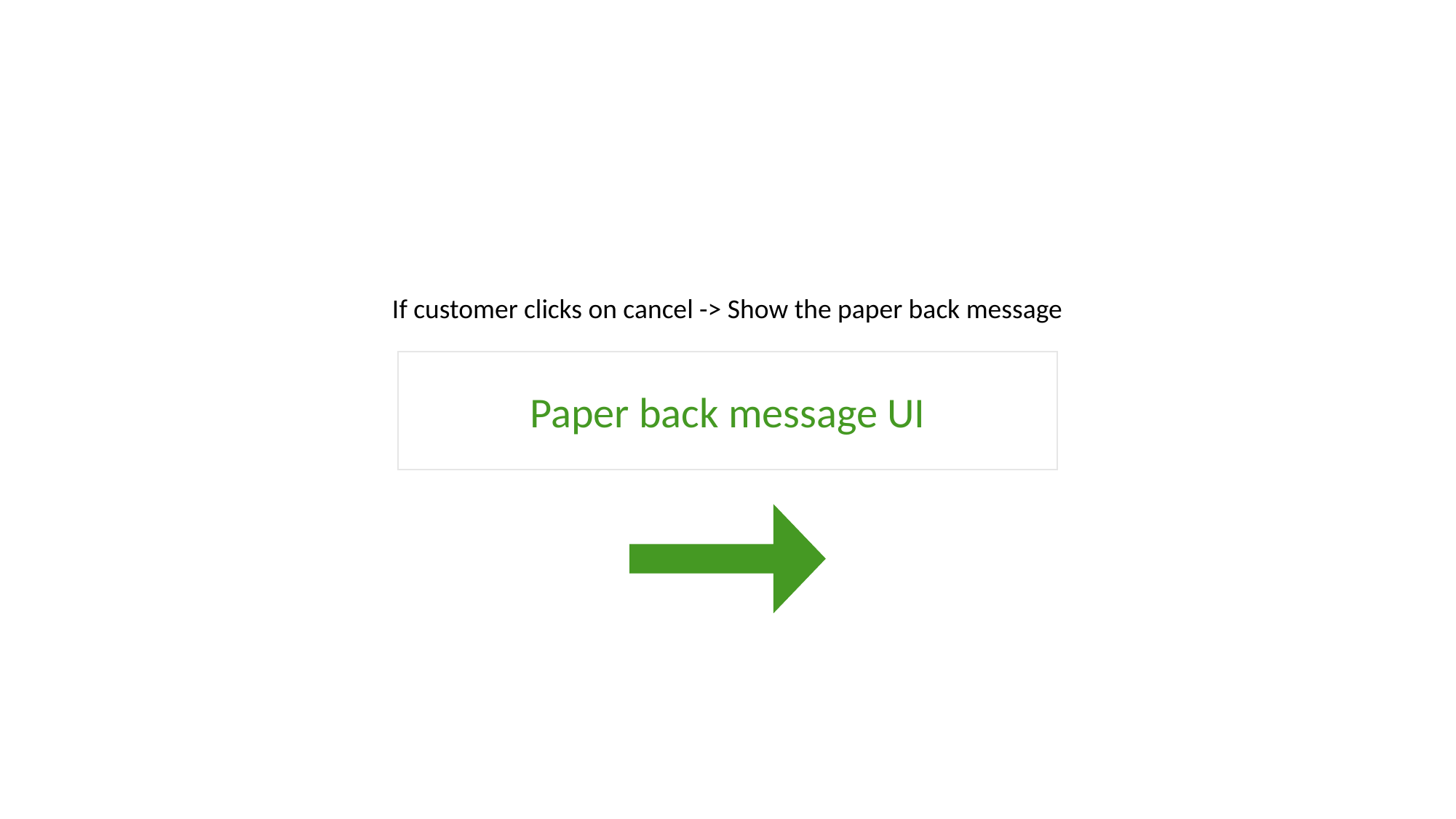

If customer clicks on cancel -> Show the paper back message
Paper back message UI